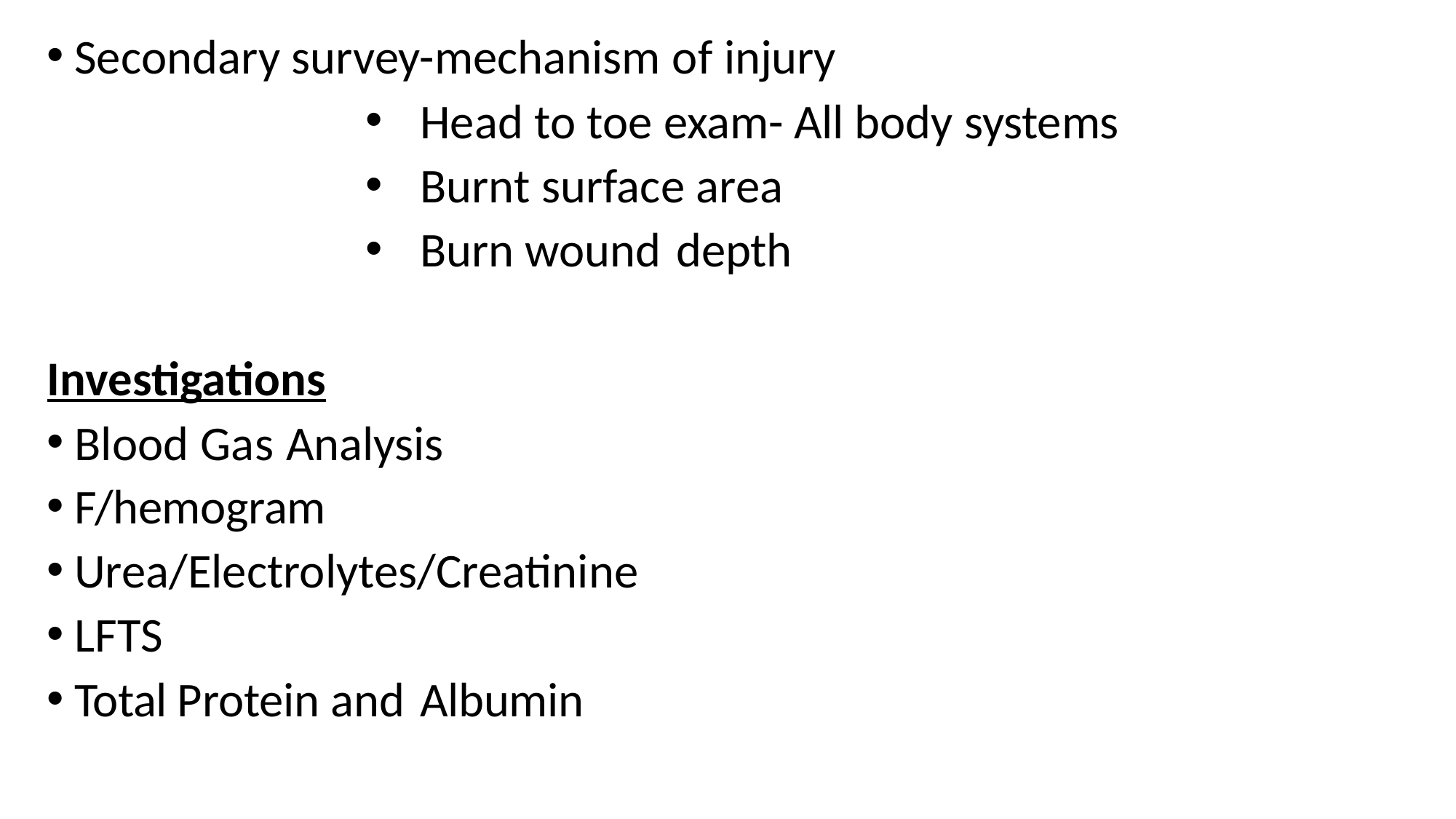

Secondary survey-mechanism of injury
Head to toe exam- All body systems
Burnt surface area
Burn wound depth

Investigations
Blood Gas Analysis
F/hemogram
Urea/Electrolytes/Creatinine
LFTS
Total Protein and Albumin